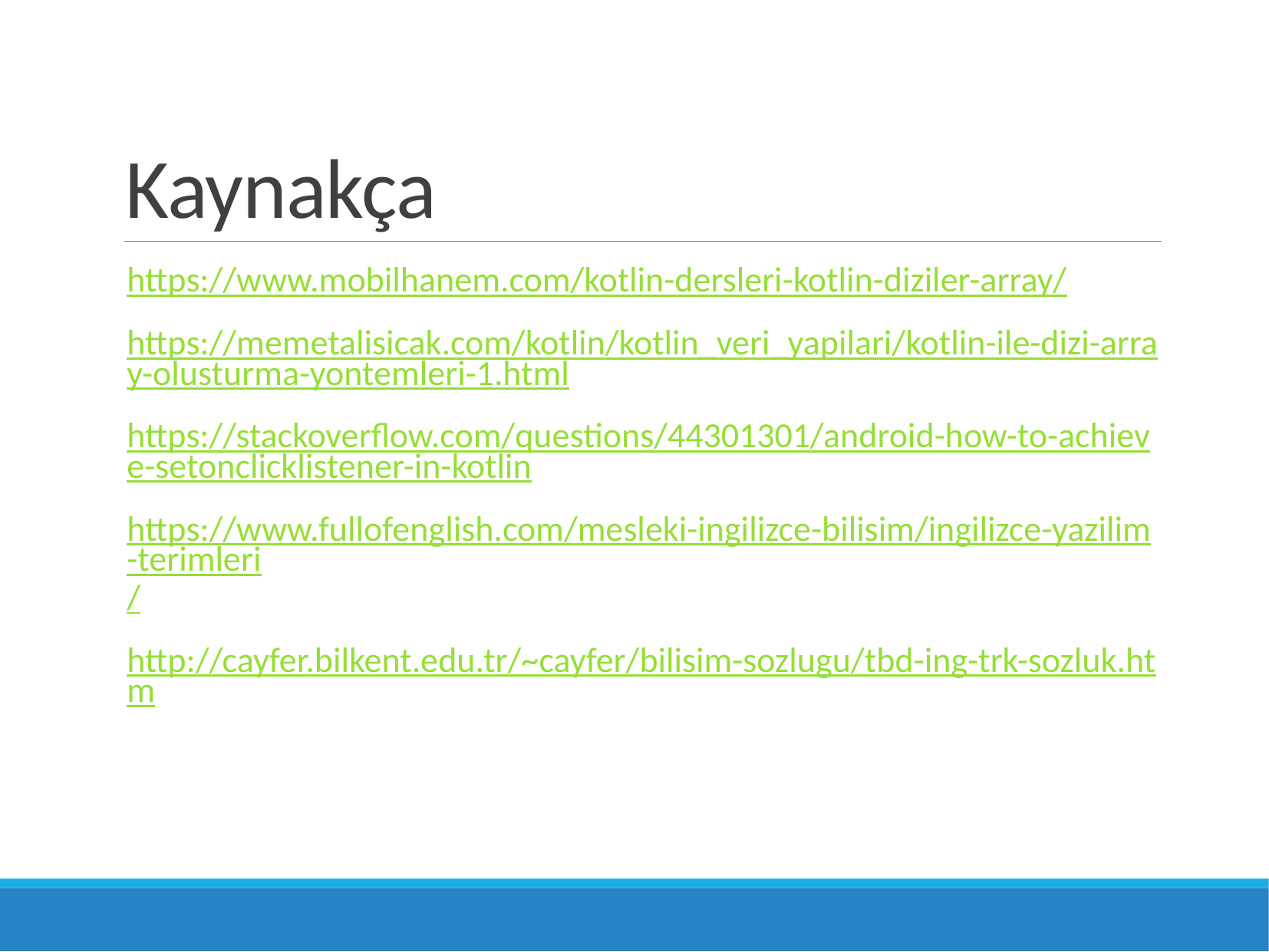

# Kaynakça
https://www.mobilhanem.com/kotlin-dersleri-kotlin-diziler-array/
https://memetalisicak.com/kotlin/kotlin_veri_yapilari/kotlin-ile-dizi-array-olusturma-yontemleri-1.html
https://stackoverflow.com/questions/44301301/android-how-to-achieve-setonclicklistener-in-kotlin
https://www.fullofenglish.com/mesleki-ingilizce-bilisim/ingilizce-yazilim-terimleri/
http://cayfer.bilkent.edu.tr/~cayfer/bilisim-sozlugu/tbd-ing-trk-sozluk.htm